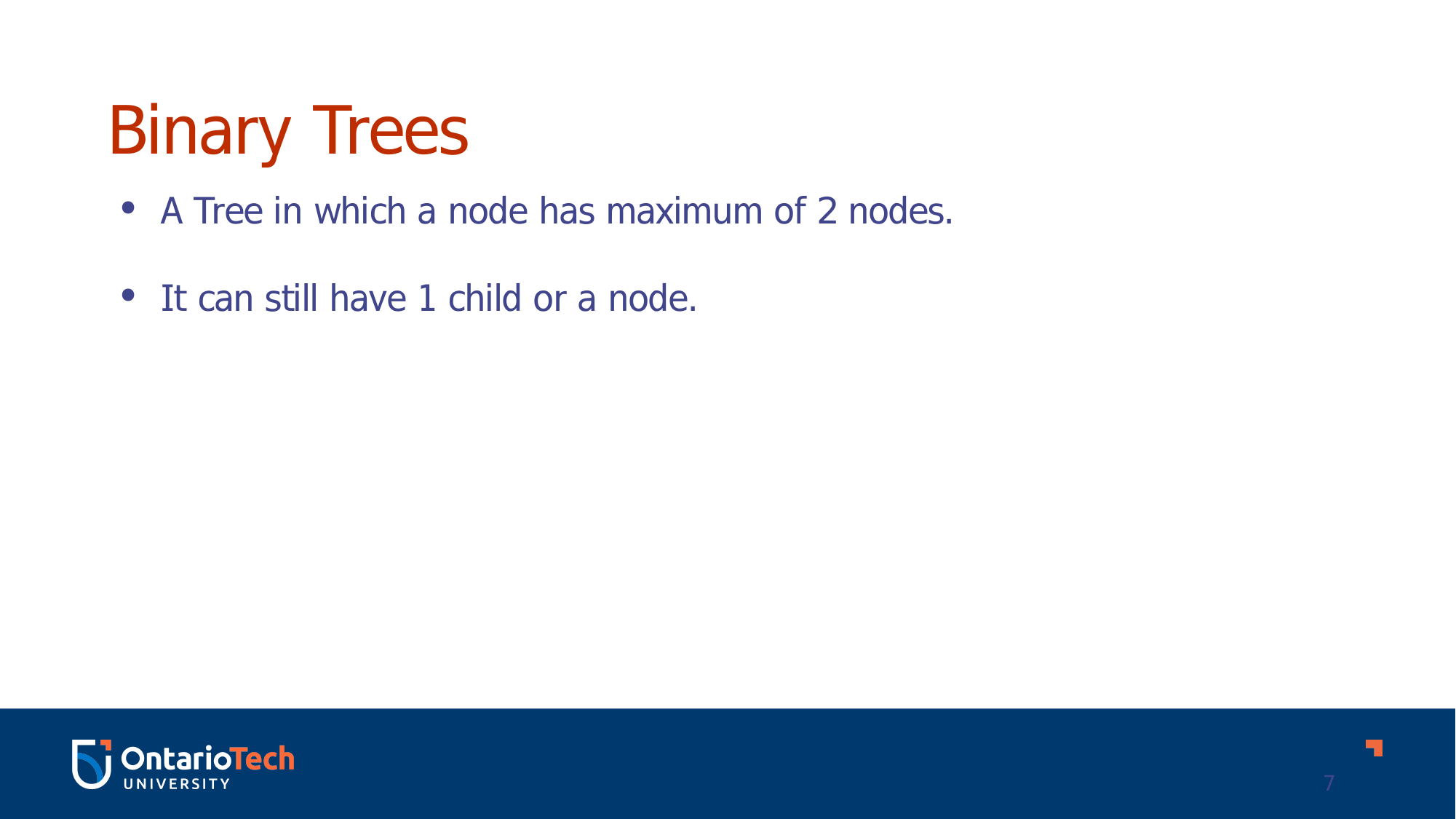

Binary Trees
A Tree in which a node has maximum of 2 nodes.

It can still have 1 child or a node.
7